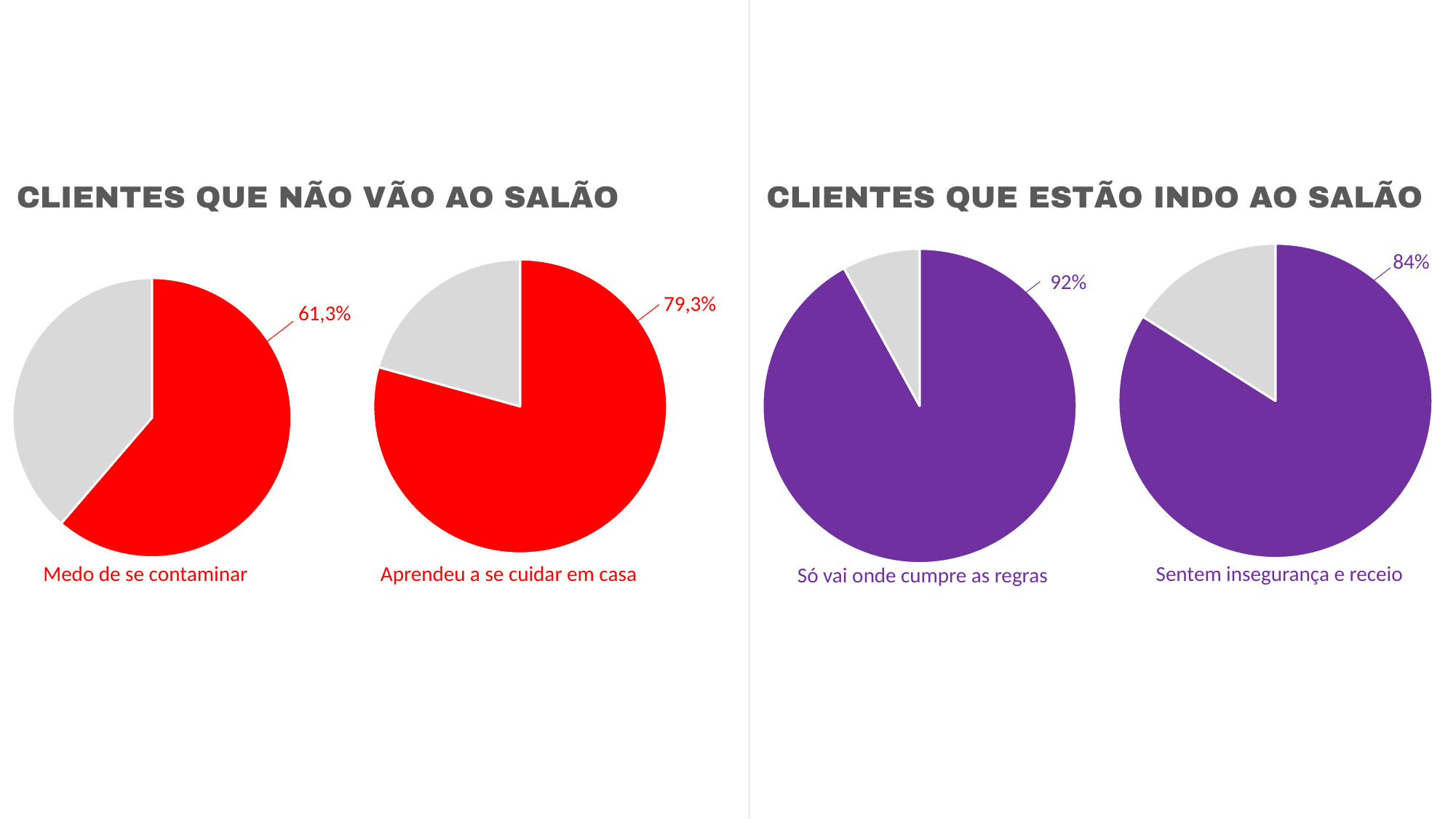

CLIENTES QUE NÃO VÃO AO SALÃO
CLIENTES QUE ESTÃO INDO AO SALÃO

### Chart

| Category |  |
|---|---|
| Sentem insegurança | 84.0 |
| sdfsd | 16.0 |

### Chart

| Category |  |
|---|---|
| Onde cumpre | 92.0 |
| dfgd | 8.0 |
84%

### Chart

| Category |  |
|---|---|
| Aprendeu a se cuidar em casa | 79.3 |
| asd | 20.7 |

### Chart

| Category |  |
|---|---|
| Medo de se contaminar | 61.3 |
| Aprendeu a se cuidar em casa | 38.7 |
92%
79,3%
61,3%
Medo de se contaminar
Sentem insegurança e receio
Aprendeu a se cuidar em casa
Só vai onde cumpre as regras